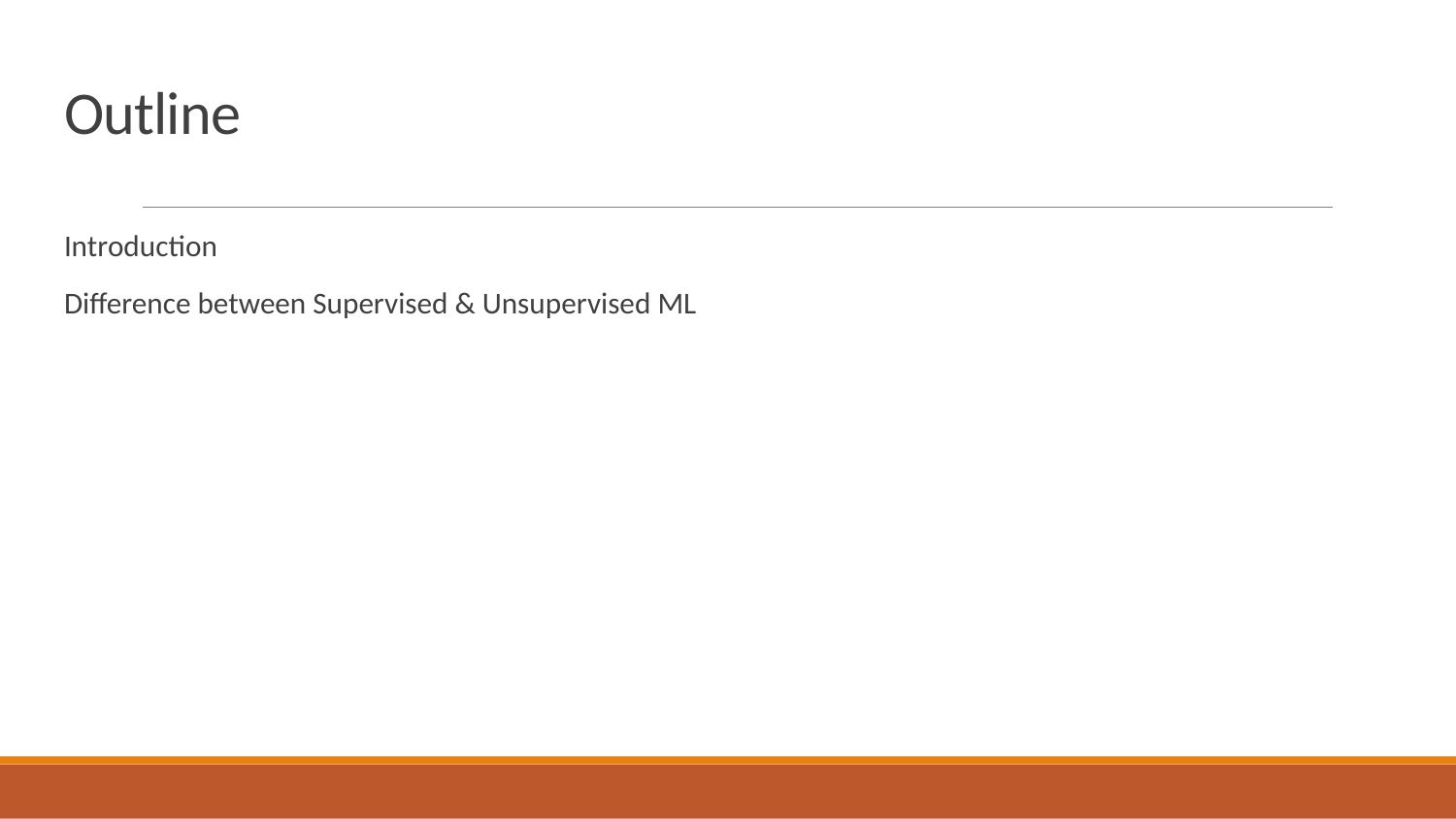

# Outline
Introduction
Difference between Supervised & Unsupervised ML